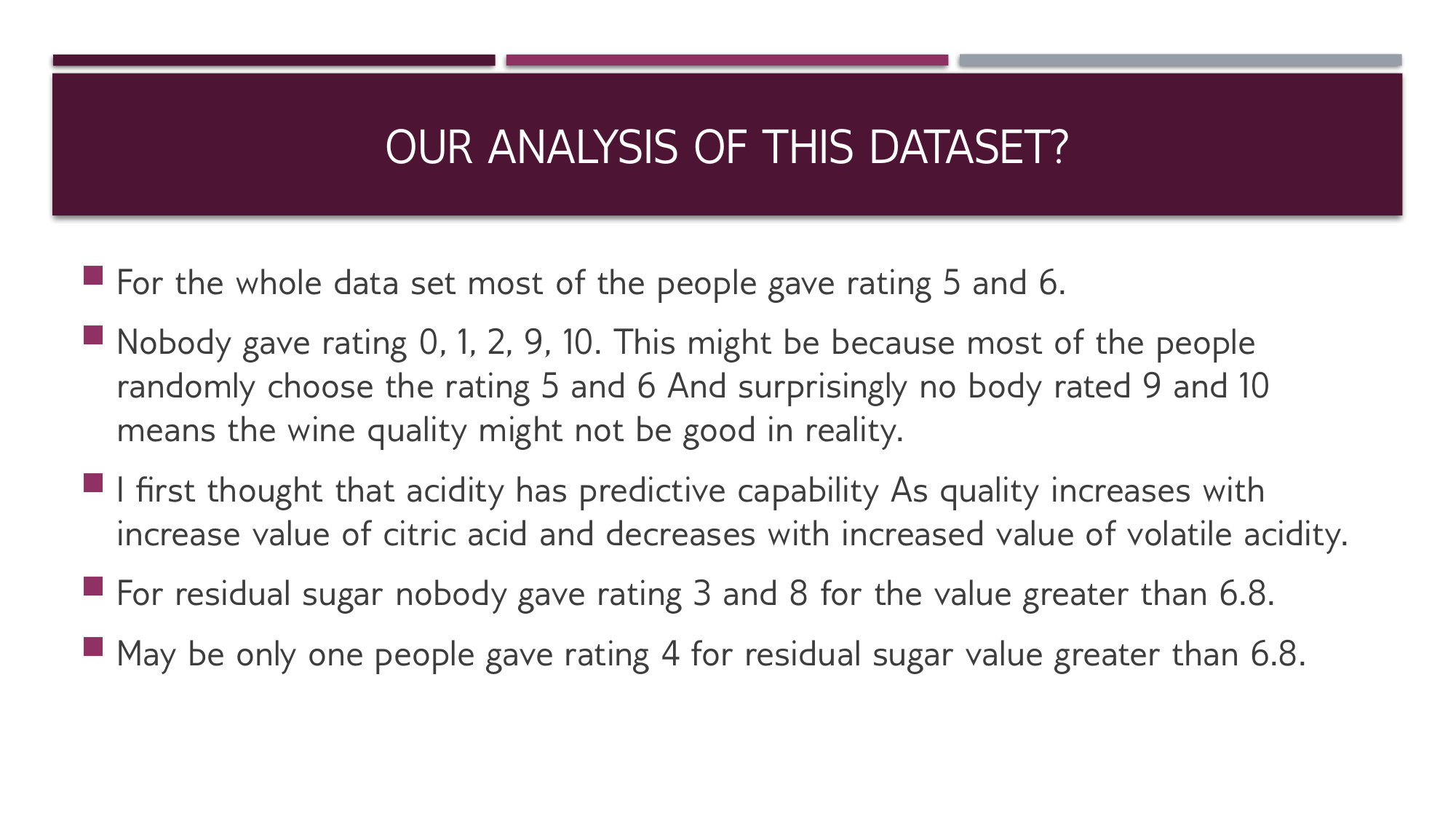

# Our Analysis of this dataset?
For the whole data set most of the people gave rating 5 and 6.
Nobody gave rating 0, 1, 2, 9, 10. This might be because most of the people randomly choose the rating 5 and 6 And surprisingly no body rated 9 and 10 means the wine quality might not be good in reality.
I first thought that acidity has predictive capability As quality increases with increase value of citric acid and decreases with increased value of volatile acidity.
For residual sugar nobody gave rating 3 and 8 for the value greater than 6.8.
May be only one people gave rating 4 for residual sugar value greater than 6.8.